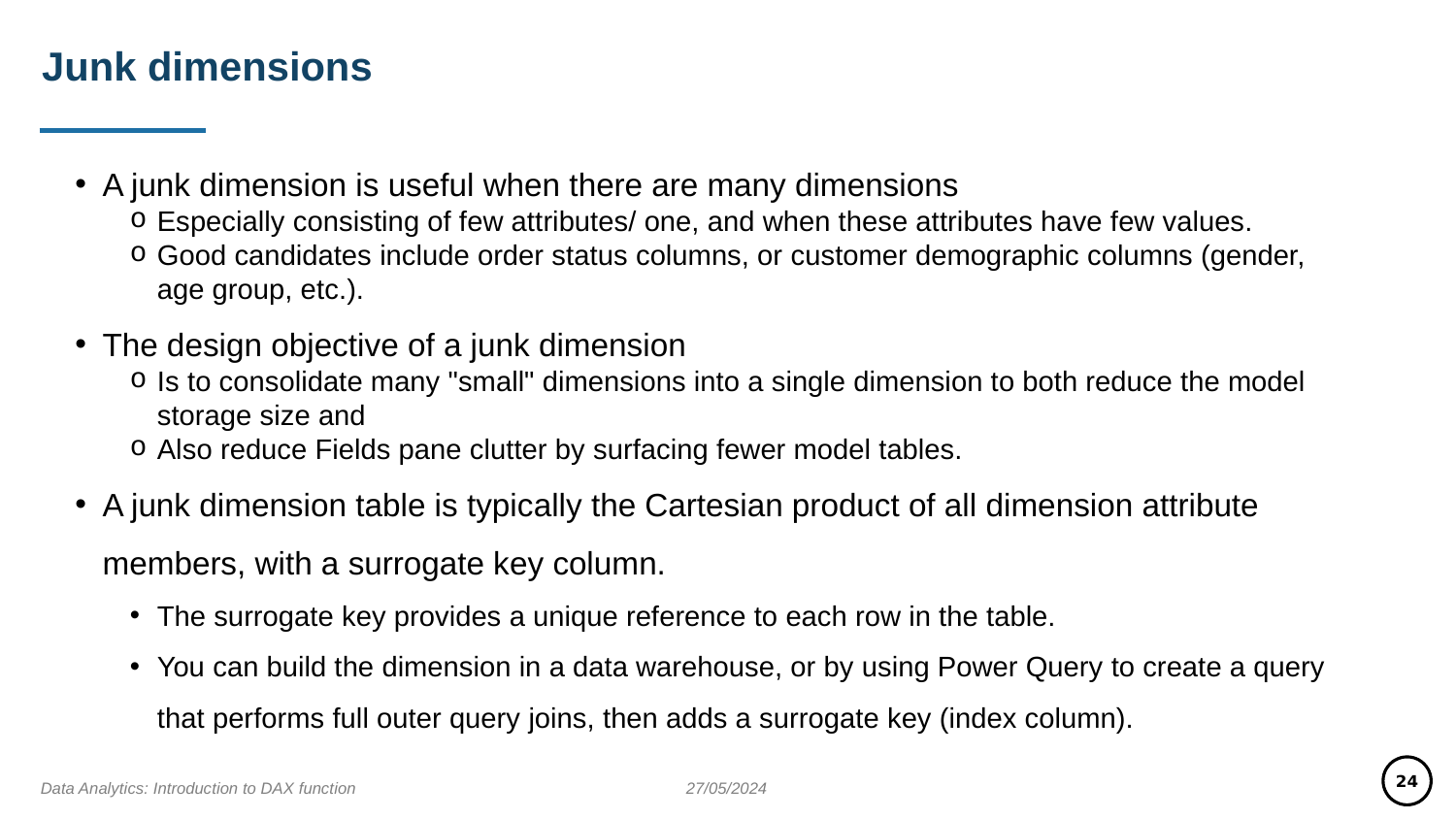

# Junk dimensions

A junk dimension is useful when there are many dimensions
Especially consisting of few attributes/ one, and when these attributes have few values.
Good candidates include order status columns, or customer demographic columns (gender, age group, etc.).
The design objective of a junk dimension
Is to consolidate many "small" dimensions into a single dimension to both reduce the model storage size and
Also reduce Fields pane clutter by surfacing fewer model tables.
A junk dimension table is typically the Cartesian product of all dimension attribute members, with a surrogate key column.
The surrogate key provides a unique reference to each row in the table.
You can build the dimension in a data warehouse, or by using Power Query to create a query that performs full outer query joins, then adds a surrogate key (index column).